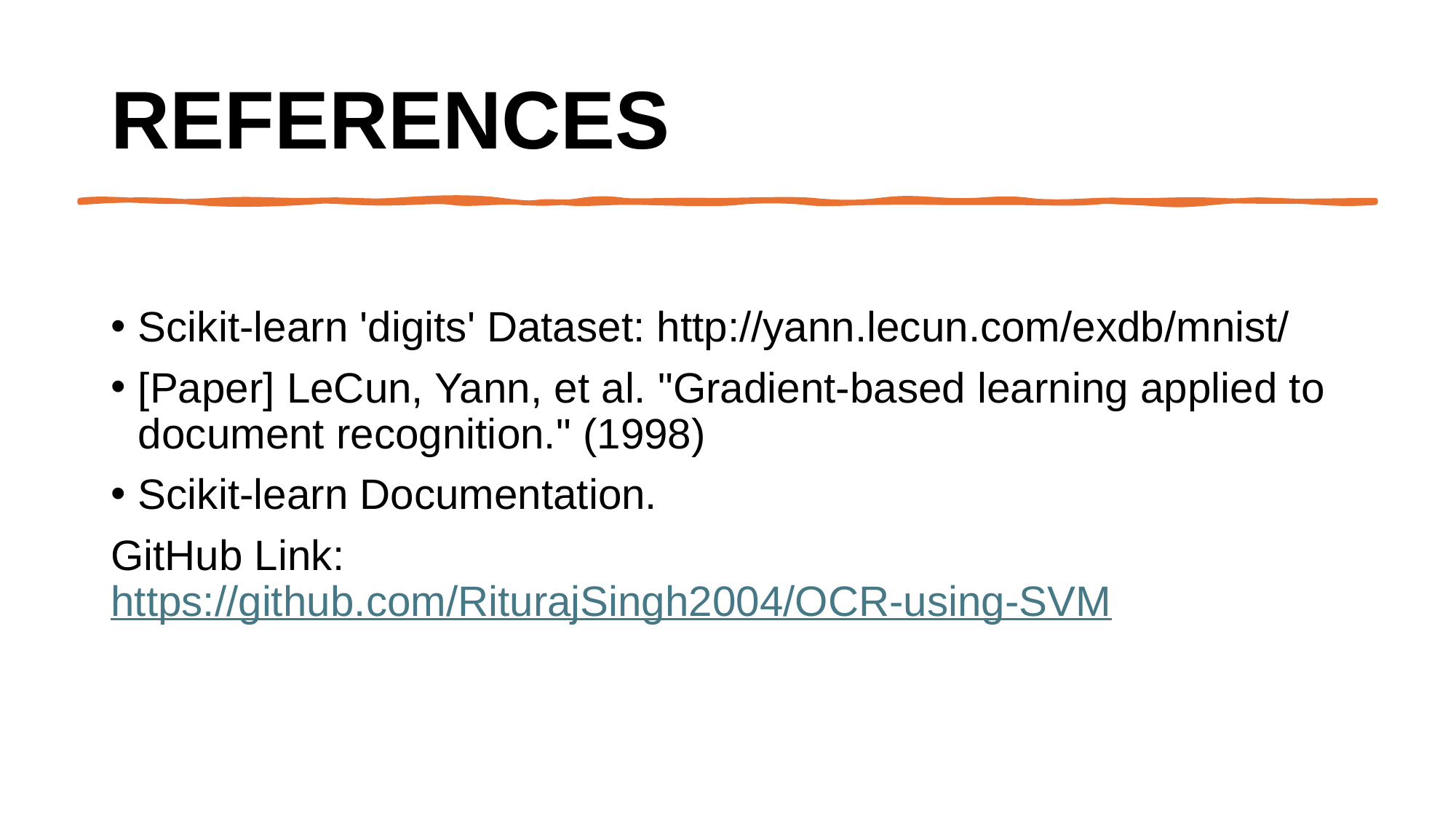

# References

Scikit-learn 'digits' Dataset: http://yann.lecun.com/exdb/mnist/
[Paper] LeCun, Yann, et al. "Gradient-based learning applied to document recognition." (1998)
Scikit-learn Documentation.
GitHub Link: https://github.com/RiturajSingh2004/OCR-using-SVM